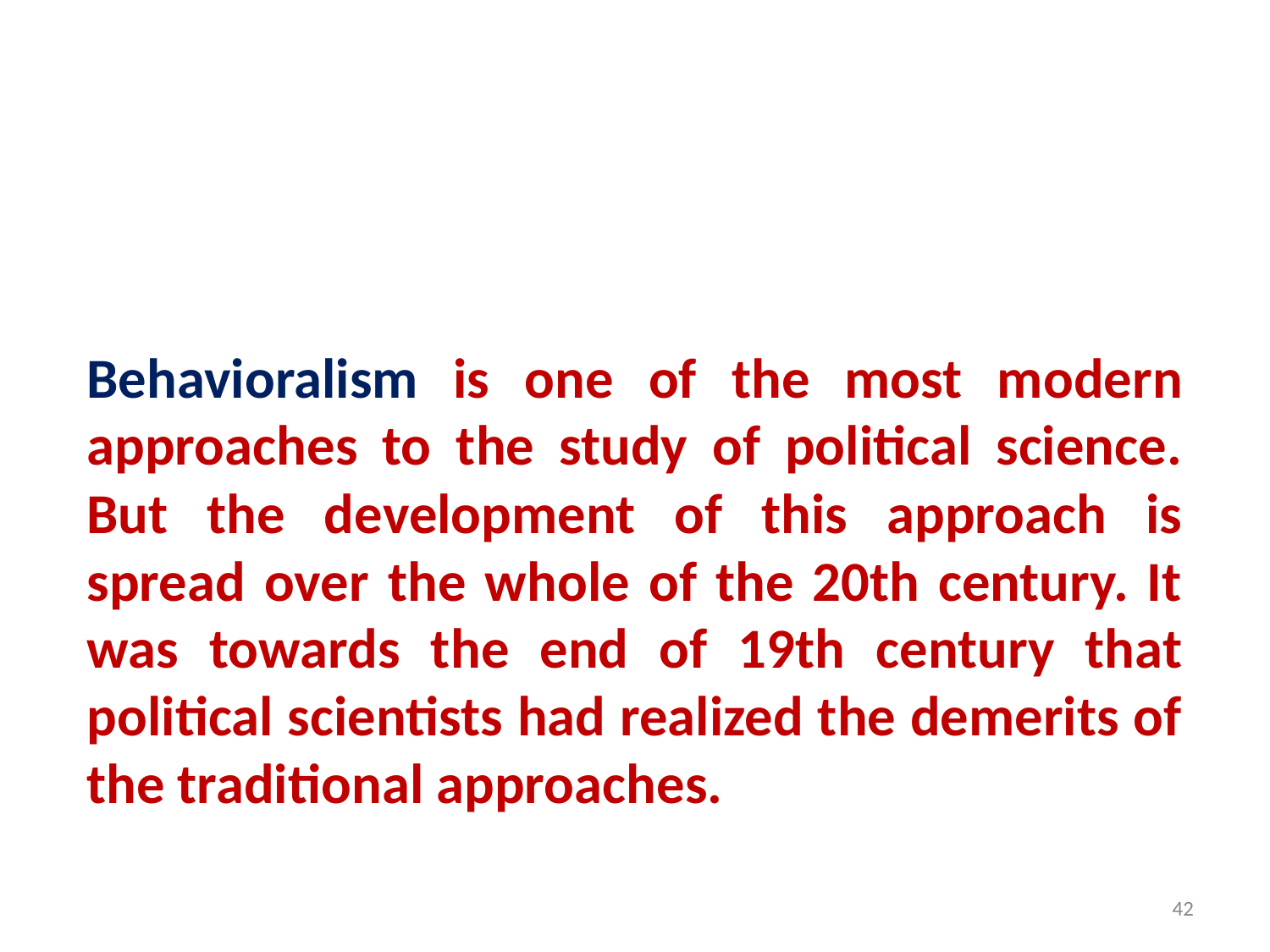

#

Behavioralism is one of the most modern approaches to the study of political science. But the development of this approach is spread over the whole of the 20th century. It was towards the end of 19th century that political scientists had realized the demerits of the traditional approaches.

42